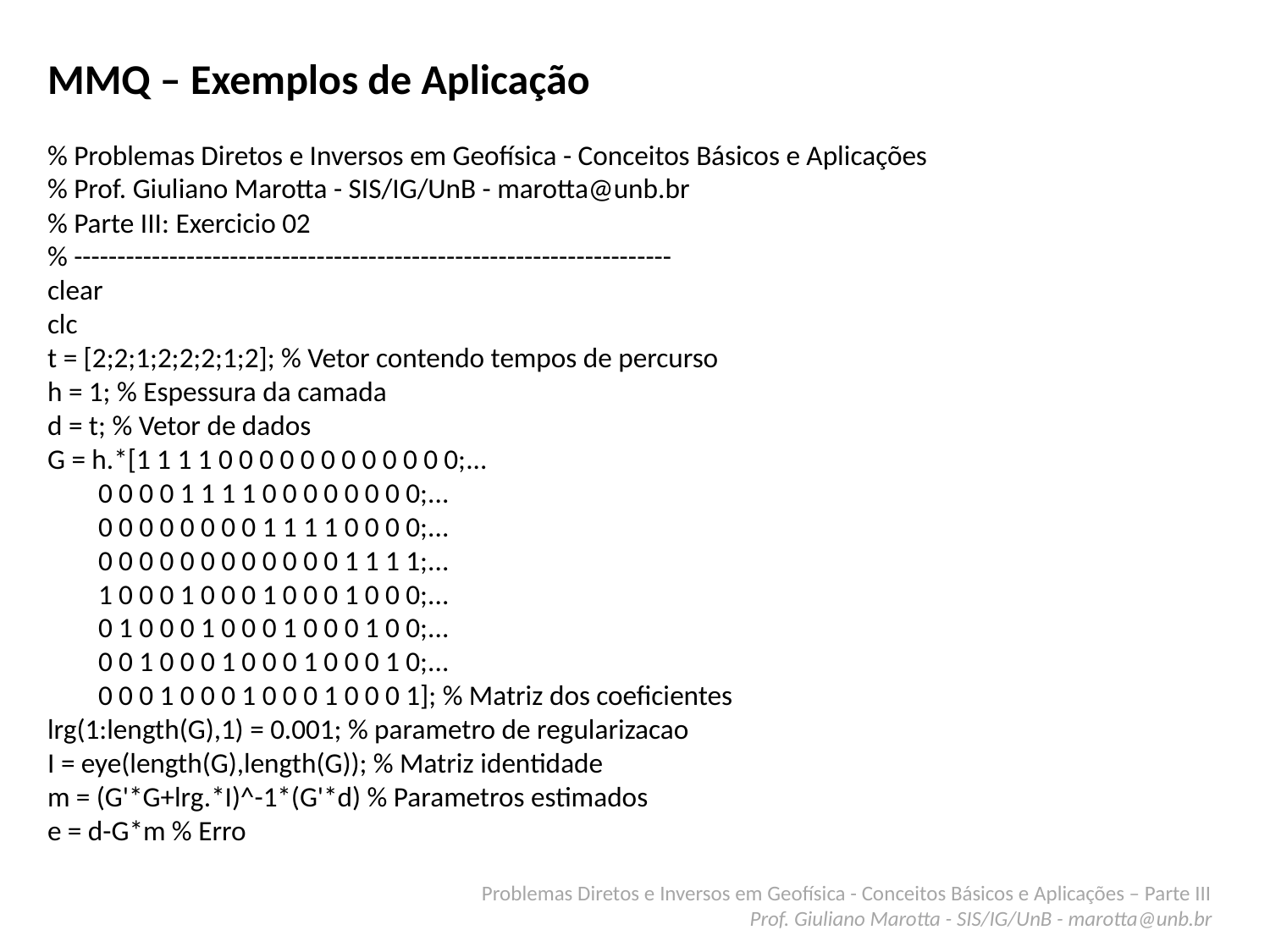

MMQ – Exemplos de Aplicação

% Problemas Diretos e Inversos em Geofísica - Conceitos Básicos e Aplicações
% Prof. Giuliano Marotta - SIS/IG/UnB - marotta@unb.br
% Parte III: Exercicio 02
% ---------------------------------------------------------------------
clear
clc
t = [2;2;1;2;2;2;1;2]; % Vetor contendo tempos de percurso
h = 1; % Espessura da camada
d = t; % Vetor de dados
G = h.*[1 1 1 1 0 0 0 0 0 0 0 0 0 0 0 0;...
        0 0 0 0 1 1 1 1 0 0 0 0 0 0 0 0;...
        0 0 0 0 0 0 0 0 1 1 1 1 0 0 0 0;...
        0 0 0 0 0 0 0 0 0 0 0 0 1 1 1 1;...
        1 0 0 0 1 0 0 0 1 0 0 0 1 0 0 0;...
        0 1 0 0 0 1 0 0 0 1 0 0 0 1 0 0;...
        0 0 1 0 0 0 1 0 0 0 1 0 0 0 1 0;...
        0 0 0 1 0 0 0 1 0 0 0 1 0 0 0 1]; % Matriz dos coeficientes
lrg(1:length(G),1) = 0.001; % parametro de regularizacao
I = eye(length(G),length(G)); % Matriz identidade
m = (G'*G+lrg.*I)^-1*(G'*d) % Parametros estimados
e = d-G*m % Erro
Problemas Diretos e Inversos em Geofísica - Conceitos Básicos e Aplicações – Parte III
Prof. Giuliano Marotta - SIS/IG/UnB - marotta@unb.br